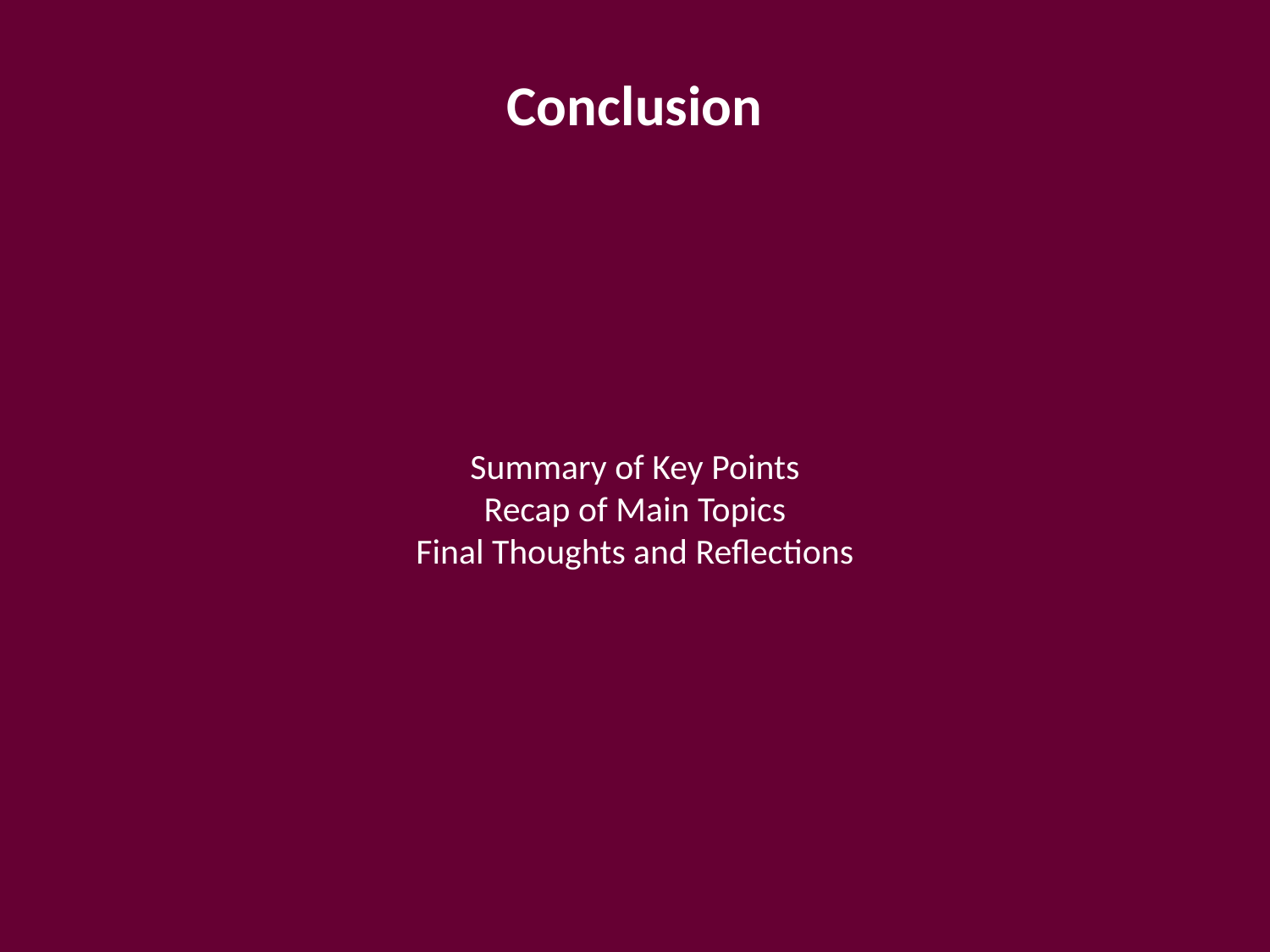

Conclusion
Summary of Key Points
Recap of Main Topics
Final Thoughts and Reflections